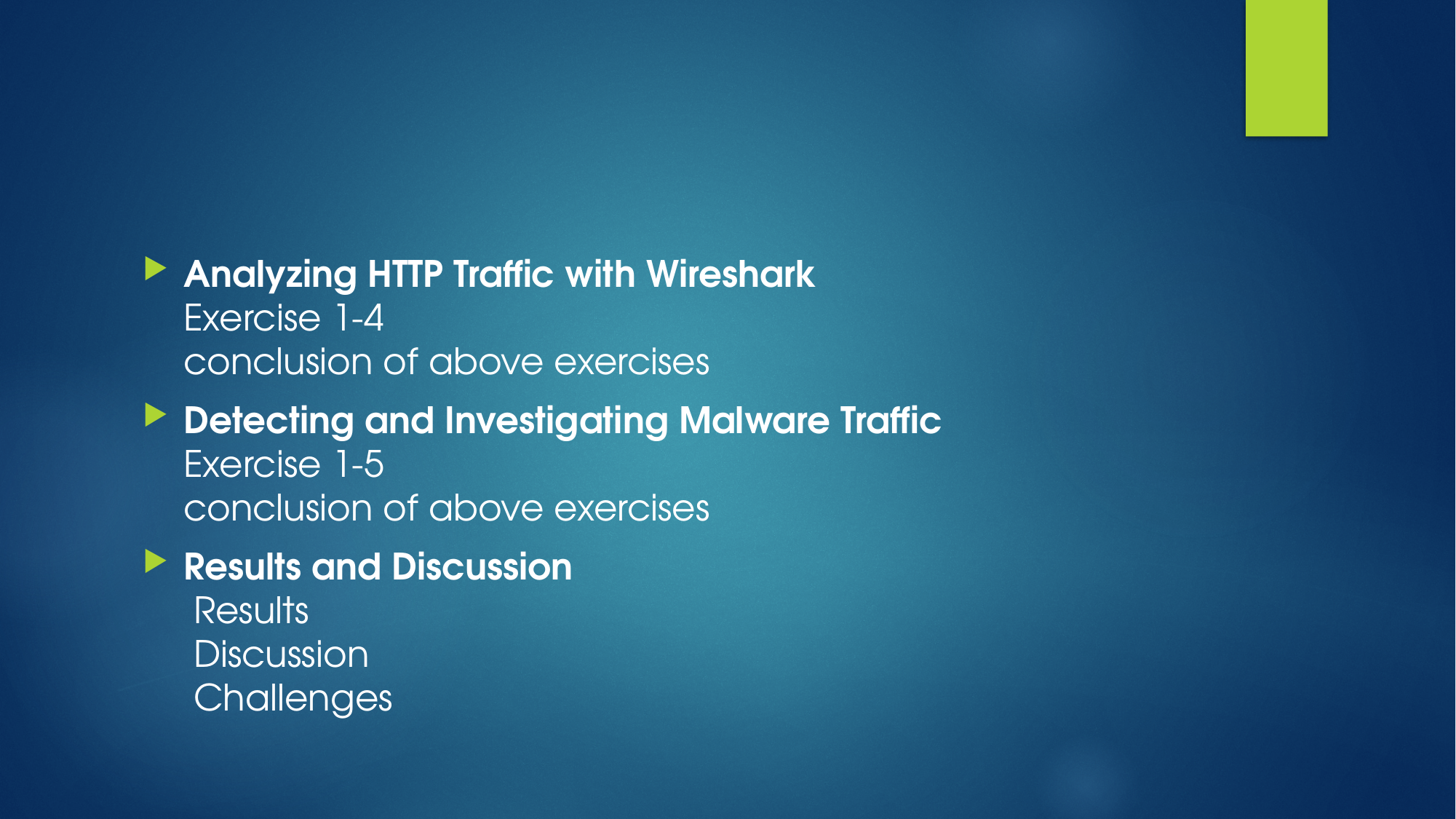

#
Analyzing HTTP Traffic with Wireshark
Exercise 1-4
conclusion of above exercises
Detecting and Investigating Malware Traffic
Exercise 1-5
conclusion of above exercises
Results and Discussion
 Results
 Discussion
 Challenges